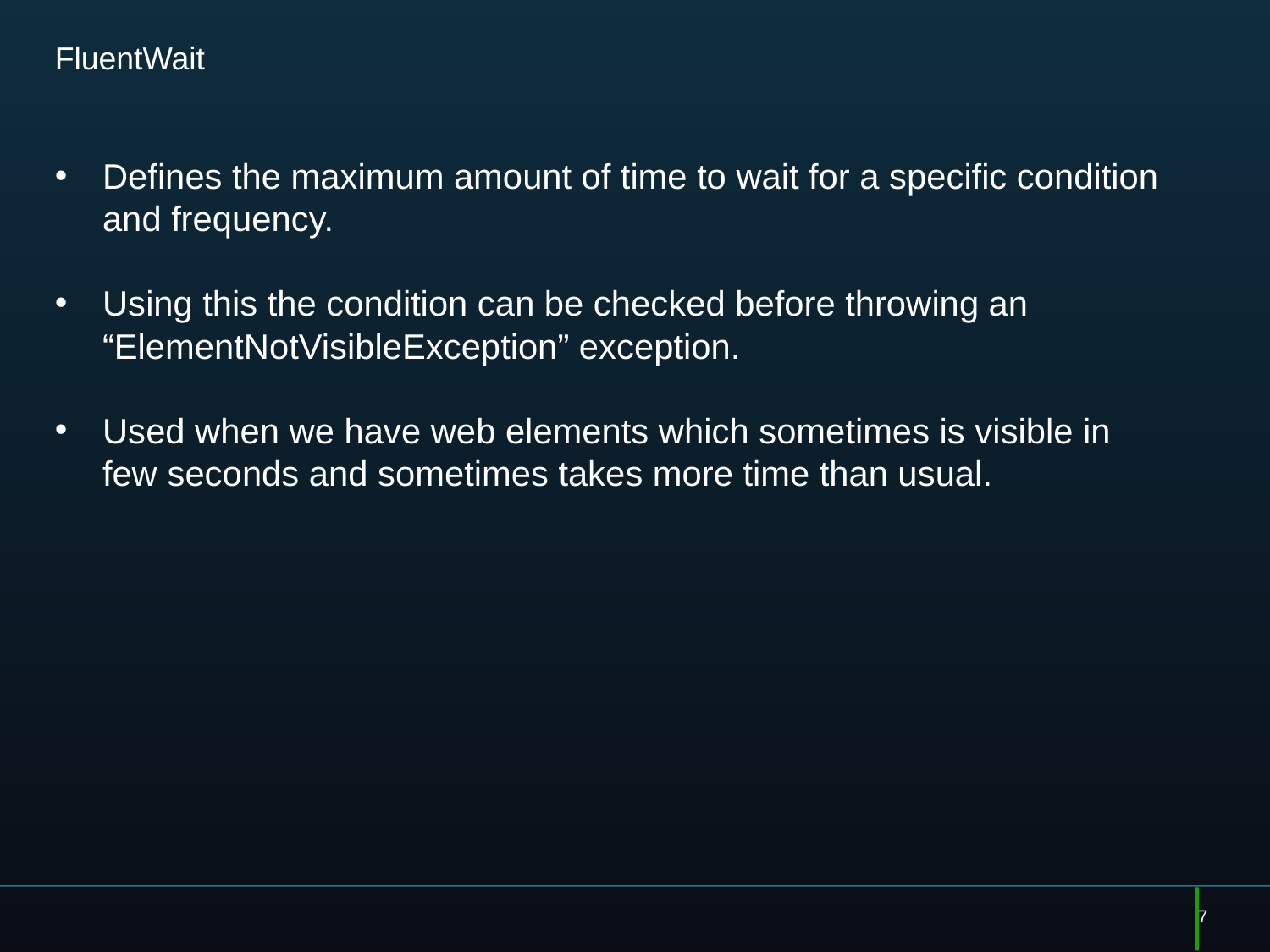

# FluentWait
Defines the maximum amount of time to wait for a specific condition and frequency.

Using this the condition can be checked before throwing an “ElementNotVisibleException” exception.

Used when we have web elements which sometimes is visible in few seconds and sometimes takes more time than usual.
7